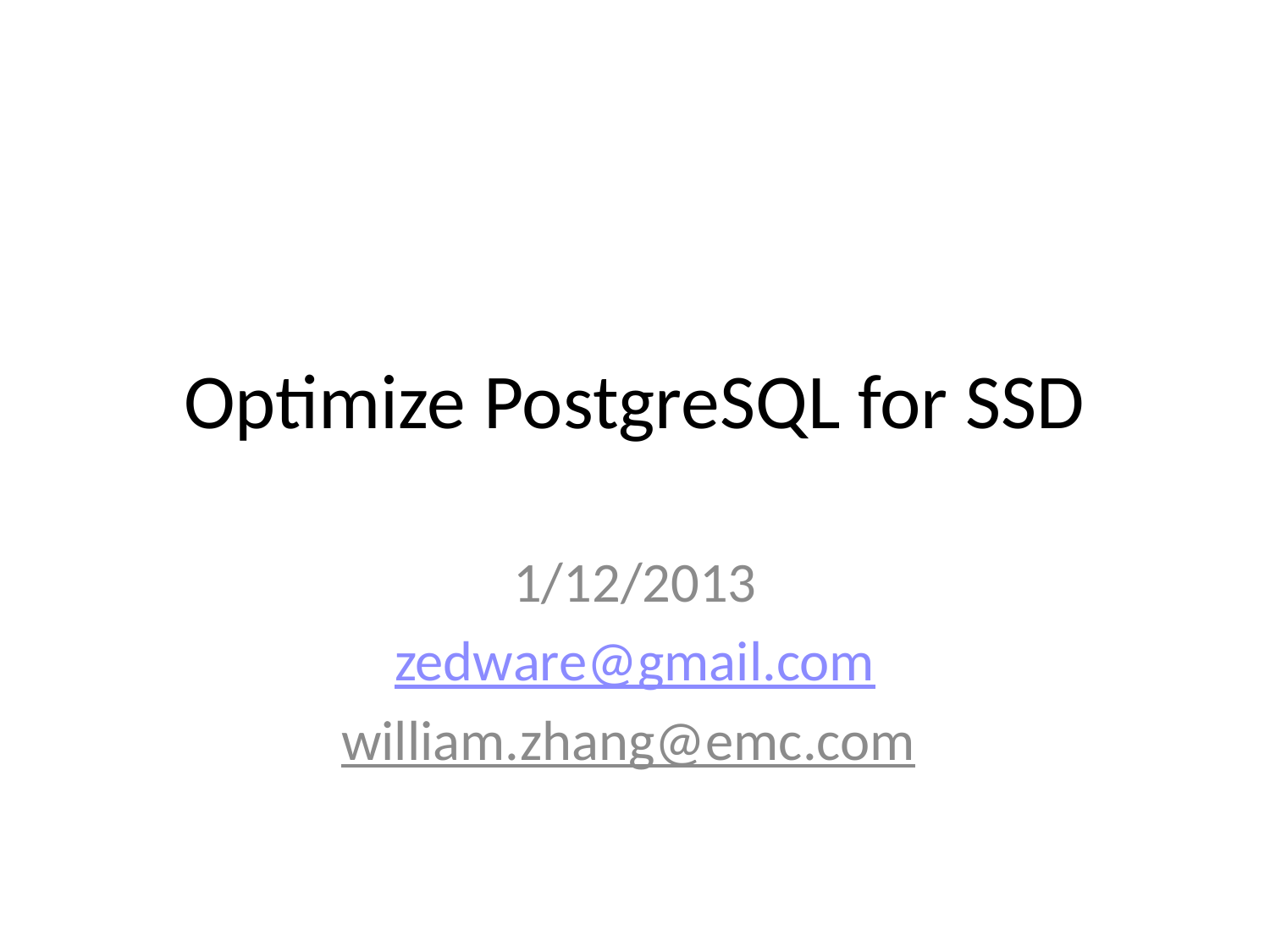

# Optimize PostgreSQL for SSD
1/12/2013
zedware@gmail.com
william.zhang@emc.com